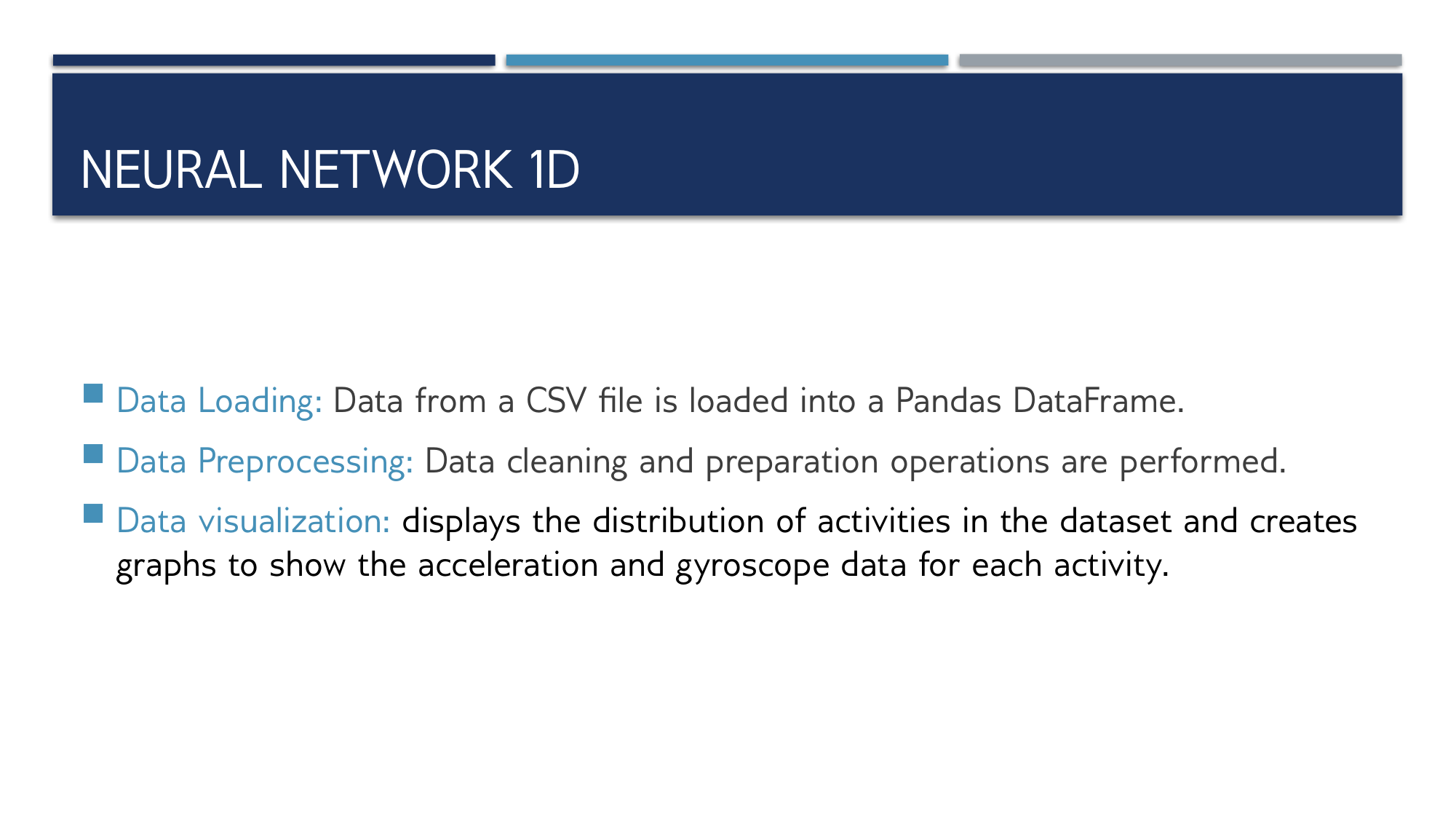

# Neural Network 1d
Data Loading: Data from a CSV file is loaded into a Pandas DataFrame.
Data Preprocessing: Data cleaning and preparation operations are performed.
Data visualization: displays the distribution of activities in the dataset and creates graphs to show the acceleration and gyroscope data for each activity.